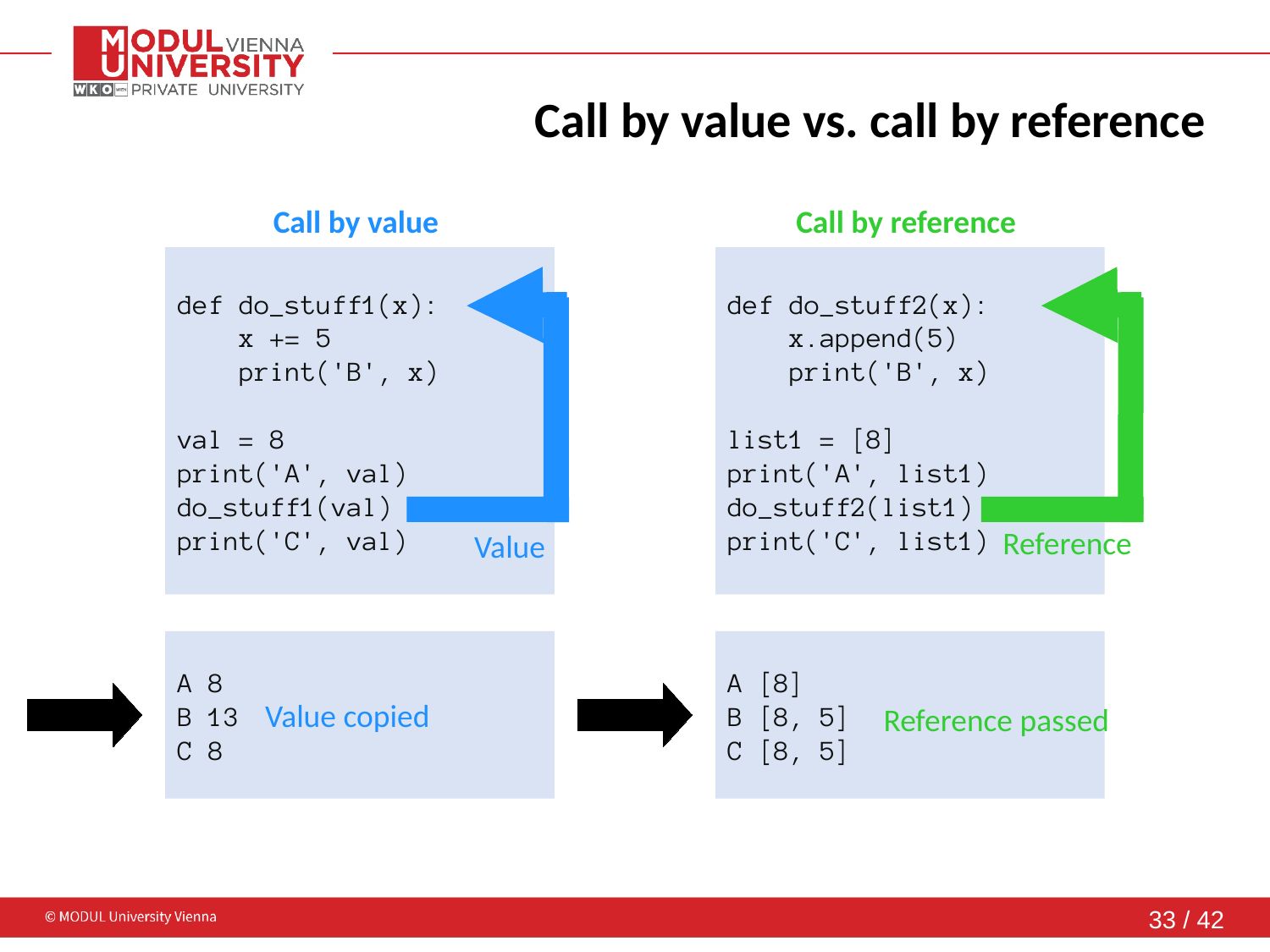

# Call by value vs. call by reference
Call by value
Call by reference
def do_stuff1(x):
    x += 5
    print('B', x)

val = 8
print('A', val)
do_stuff1(val)
print('C', val)
def do_stuff2(x):
    x.append(5)
    print('B', x)

list1 = [8]
print('A', list1)
do_stuff2(list1)
print('C', list1)

Reference
Value
A 8
B 13
C 8
A [8]
B [8, 5]
C [8, 5]

Value copied
Reference passed